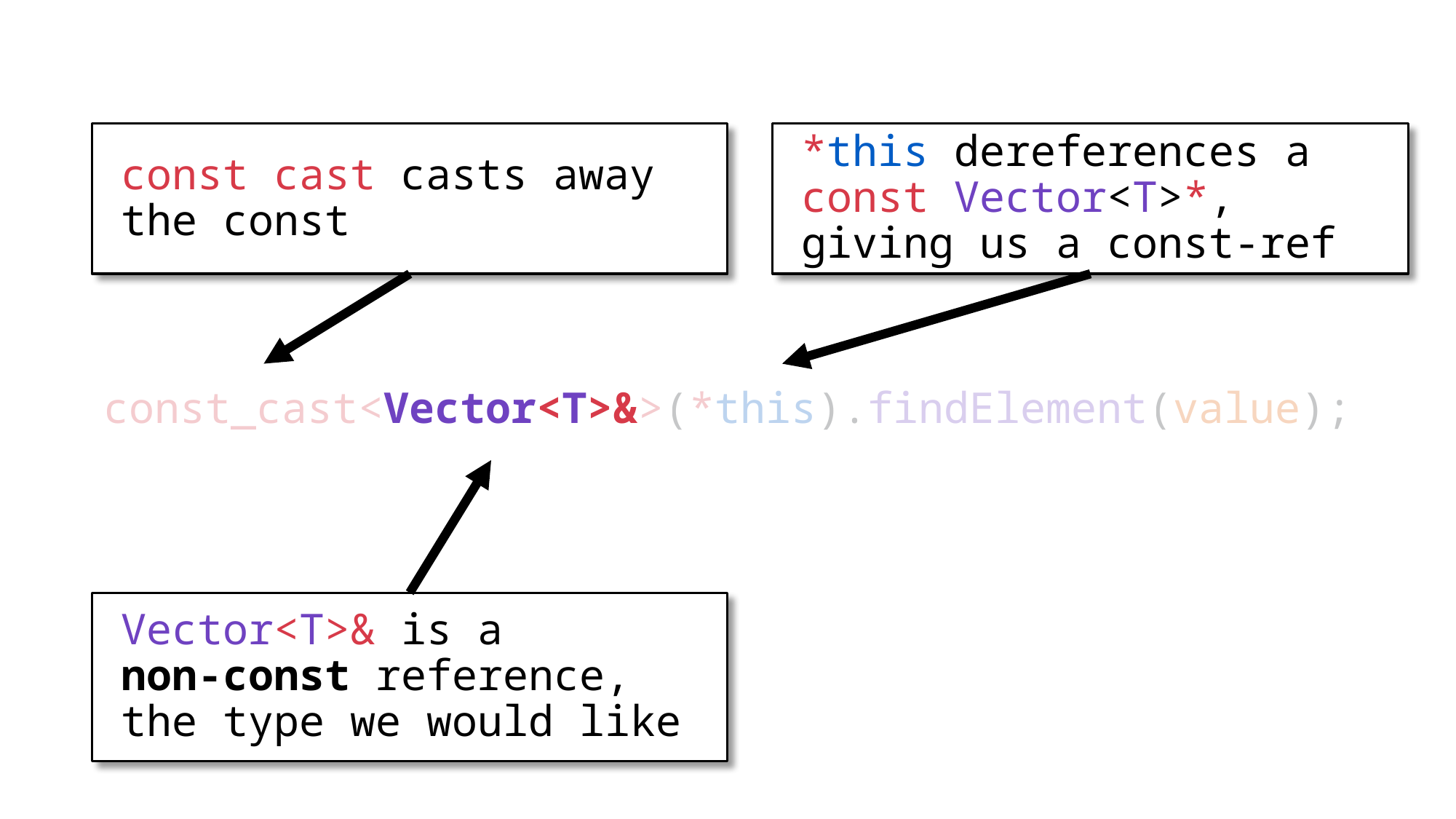

const_cast casts away the const
*this dereferences a const Vector<T>*, giving us a const-ref
# const_cast<Vector<T>&>(*this).findElement(value);
Vector<T>& is a     non-const reference, the type we would like